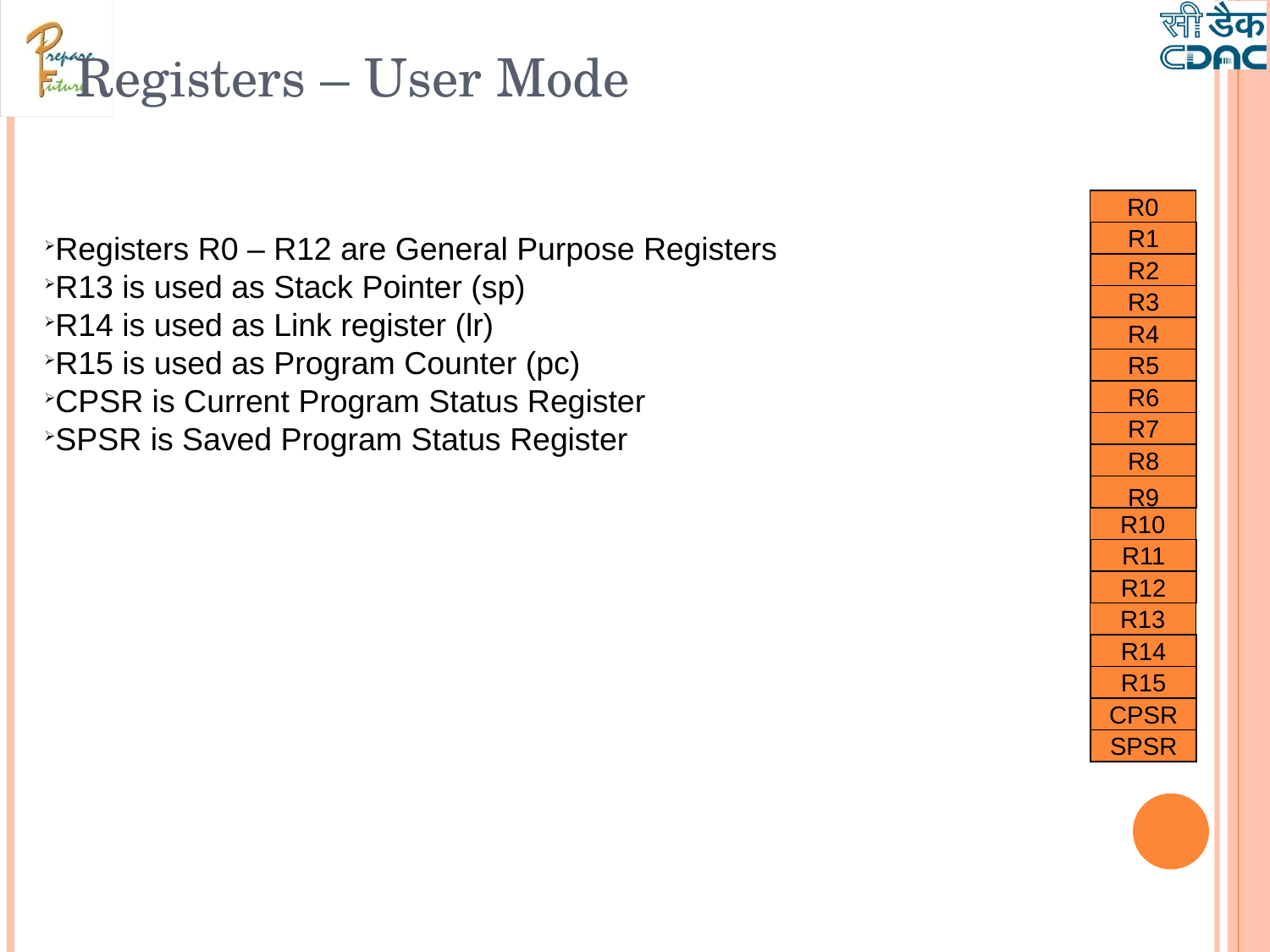

Registers – User Mode
R0
Day 1
Registers R0 – R12 are General Purpose Registers
R13 is used as Stack Pointer (sp)
R14 is used as Link register (lr)
R15 is used as Program Counter (pc)
CPSR is Current Program Status Register
SPSR is Saved Program Status Register
R1
R2
R3
R4
R5
R6
R7
R8

  R9
R10
R11
R12
R13
R14
R15
CPSR
SPSR